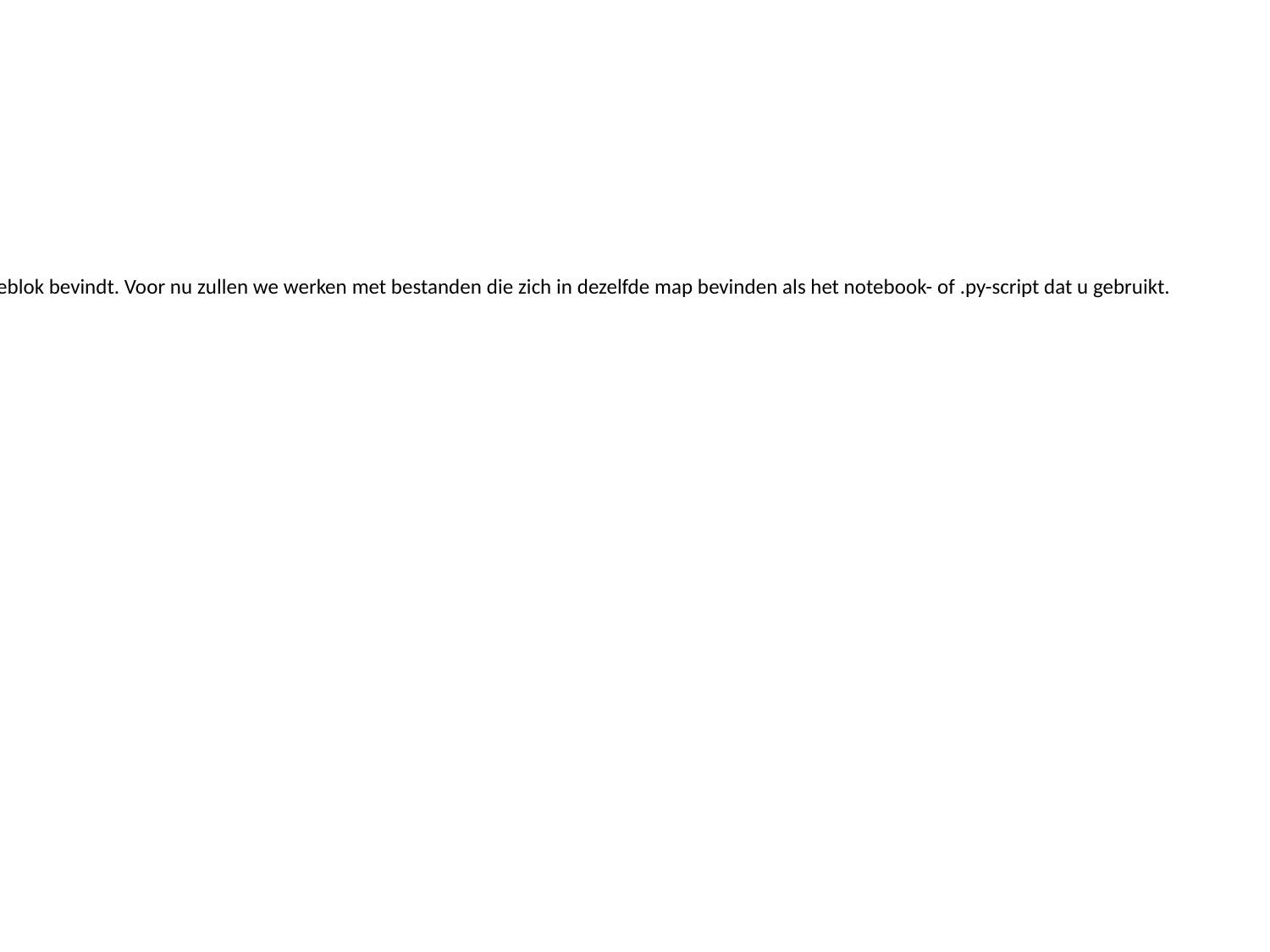

Info:
## Python Een bestand openen

Laten we dat doen door het bestand test.txt te openen dat zich in dezelfde map als dit notitieblok bevindt. Voor nu zullen we werken met bestanden die zich in dezelfde map bevinden als het notebook- of .py-script dat u gebruikt.

Het is heel gemakkelijk om een foutmelding te krijgen bij deze stap: